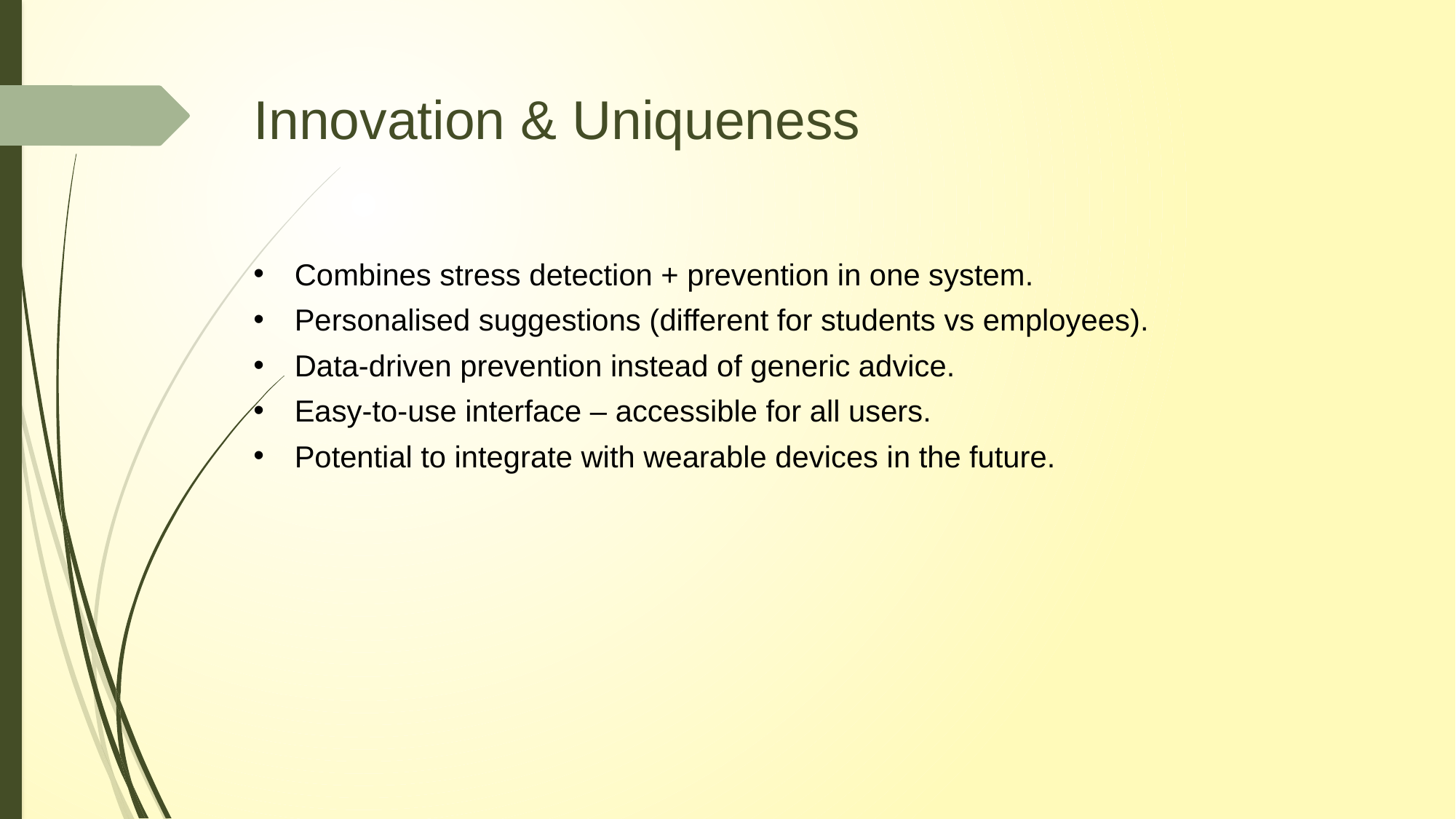

# Innovation & Uniqueness
Combines stress detection + prevention in one system.
Personalised suggestions (different for students vs employees).
Data-driven prevention instead of generic advice.
Easy-to-use interface – accessible for all users.
Potential to integrate with wearable devices in the future.